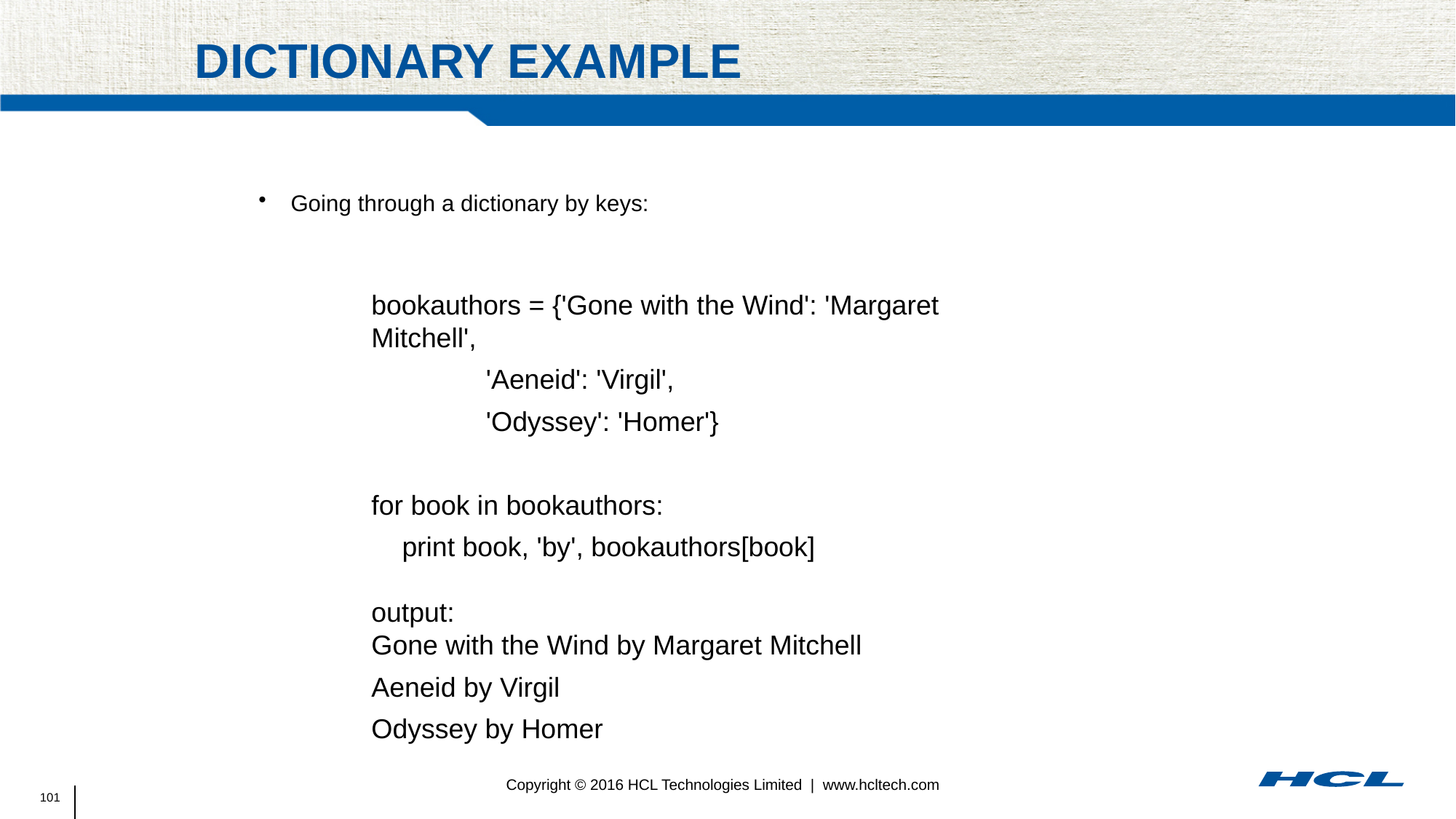

# Dictionary example
Going through a dictionary by keys:
bookauthors = {'Gone with the Wind': 'Margaret Mitchell',
               'Aeneid': 'Virgil',
               'Odyssey': 'Homer'}

for book in bookauthors:
    print book, 'by', bookauthors[book]
output:
Gone with the Wind by Margaret Mitchell
Aeneid by Virgil
Odyssey by Homer